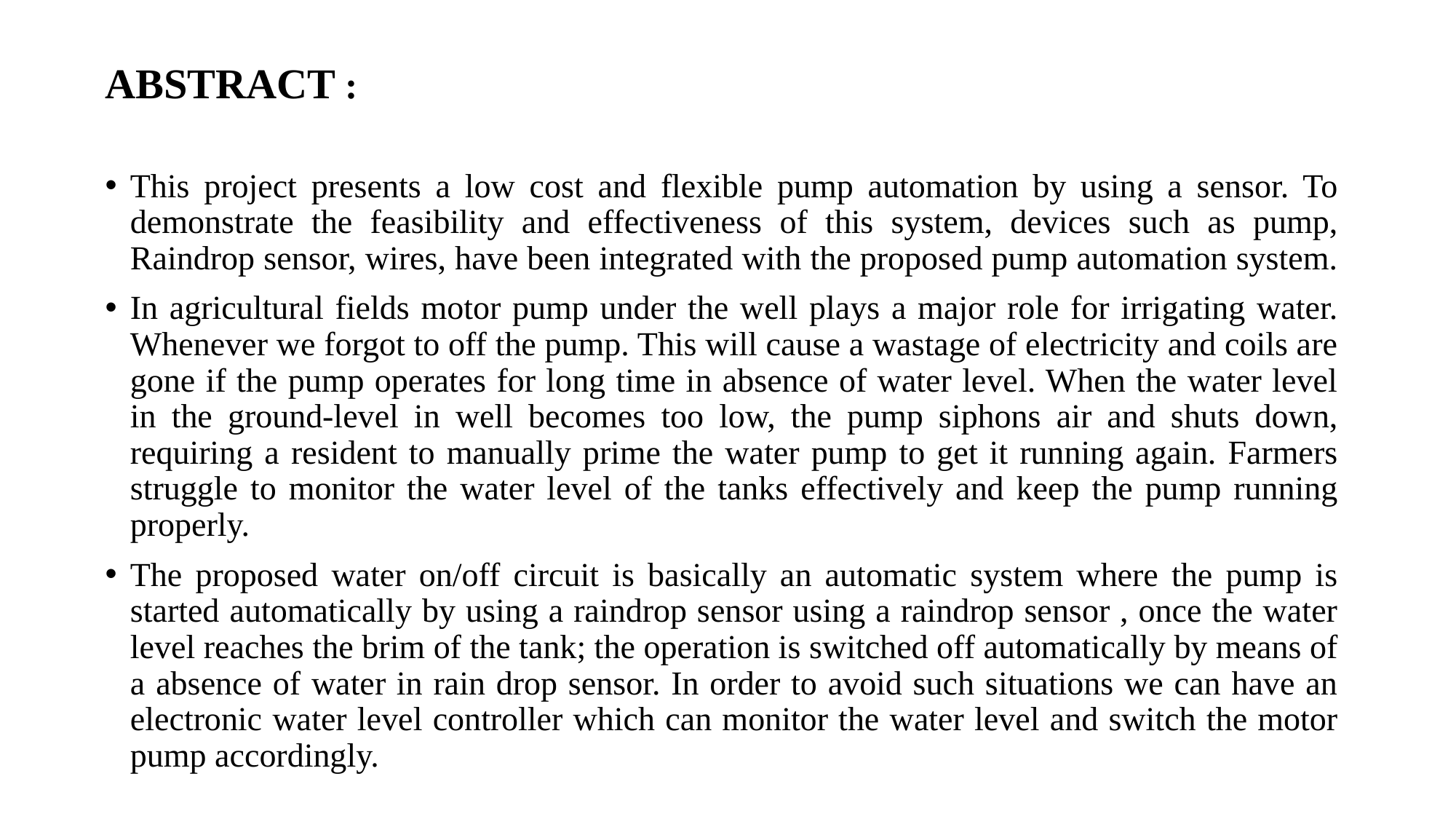

# ABSTRACT :

This project presents a low cost and flexible pump automation by using a sensor. To demonstrate the feasibility and effectiveness of this system, devices such as pump, Raindrop sensor, wires, have been integrated with the proposed pump automation system.
In agricultural fields motor pump under the well plays a major role for irrigating water. Whenever we forgot to off the pump. This will cause a wastage of electricity and coils are gone if the pump operates for long time in absence of water level. When the water level in the ground-level in well becomes too low, the pump siphons air and shuts down, requiring a resident to manually prime the water pump to get it running again. Farmers struggle to monitor the water level of the tanks effectively and keep the pump running properly.
The proposed water on/off circuit is basically an automatic system where the pump is started automatically by using a raindrop sensor using a raindrop sensor , once the water level reaches the brim of the tank; the operation is switched off automatically by means of a absence of water in rain drop sensor. In order to avoid such situations we can have an electronic water level controller which can monitor the water level and switch the motor pump accordingly.